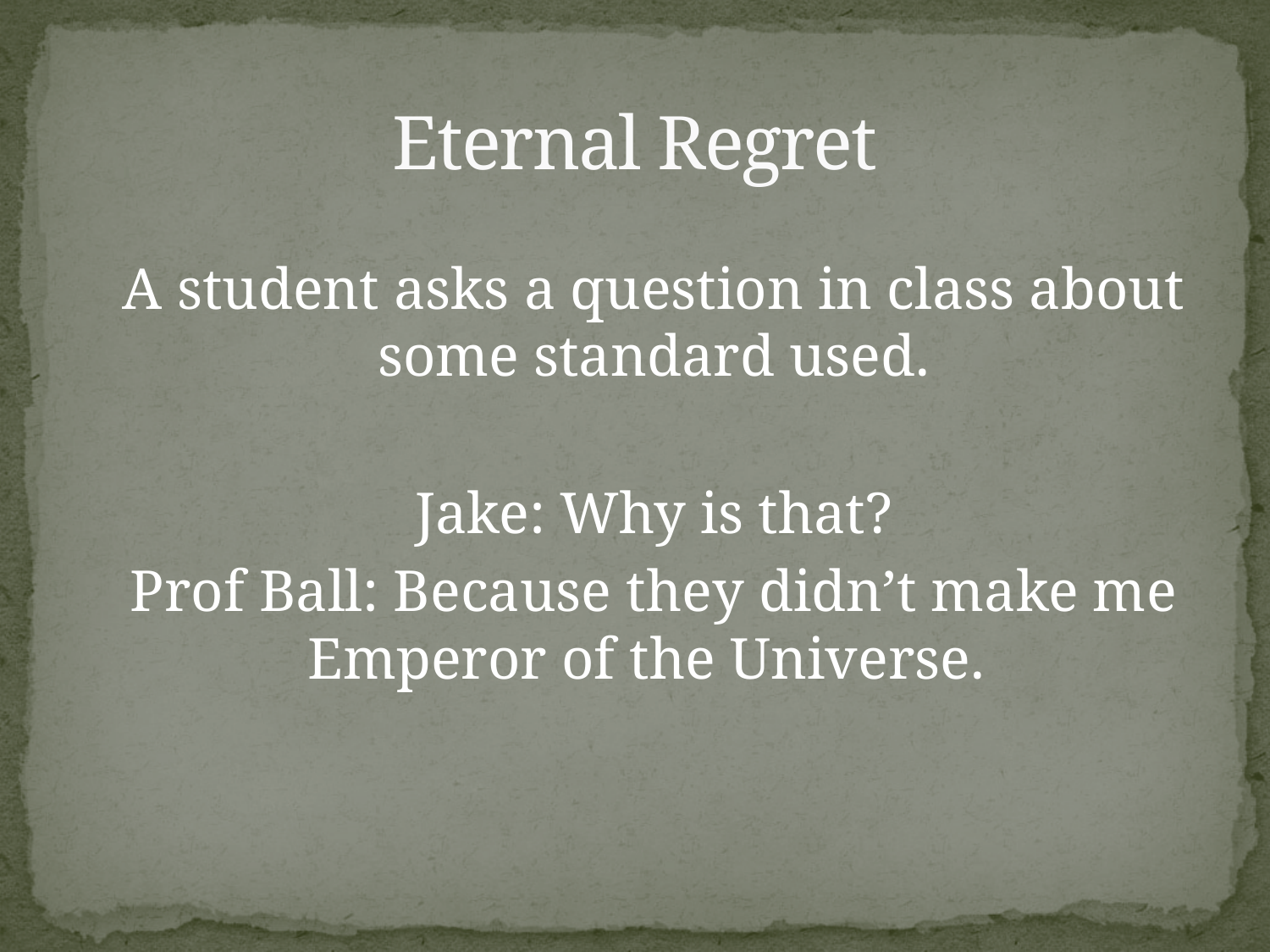

# Eternal Regret
	A student asks a question in class about some standard used.

	Jake: Why is that?
	Prof Ball: Because they didn’t make me Emperor of the Universe.